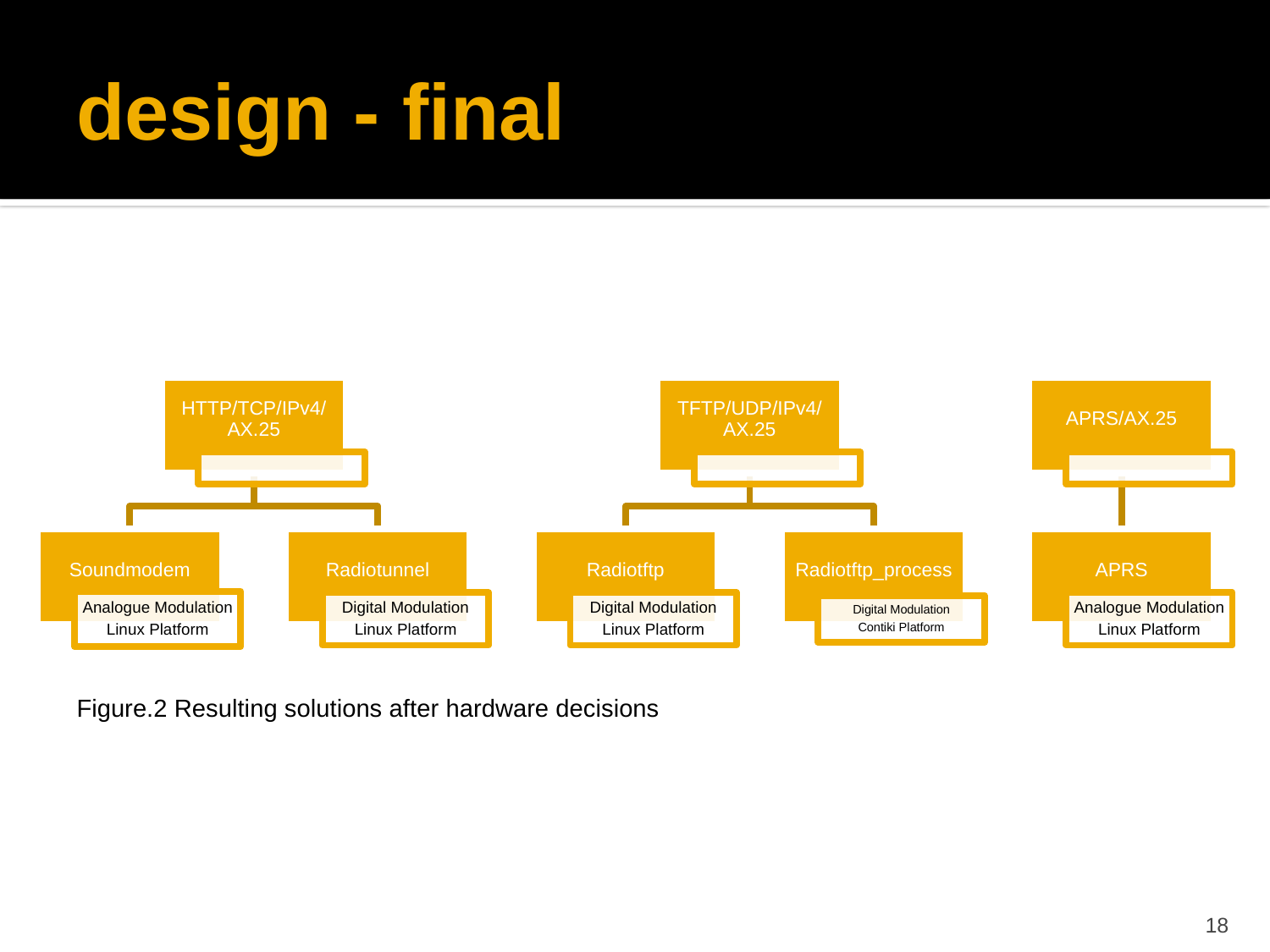

# design - final
HTTP/TCP/IPv4/AX.25

Soundmodem
Analogue Modulation
Linux Platform
Radiotunnel
Digital Modulation
Linux Platform
TFTP/UDP/IPv4/AX.25

Radiotftp
Digital Modulation
Linux Platform
Radiotftp_process
Digital Modulation
Contiki Platform
APRS/AX.25

APRS
Analogue Modulation
Linux Platform
Figure.2 Resulting solutions after hardware decisions
18